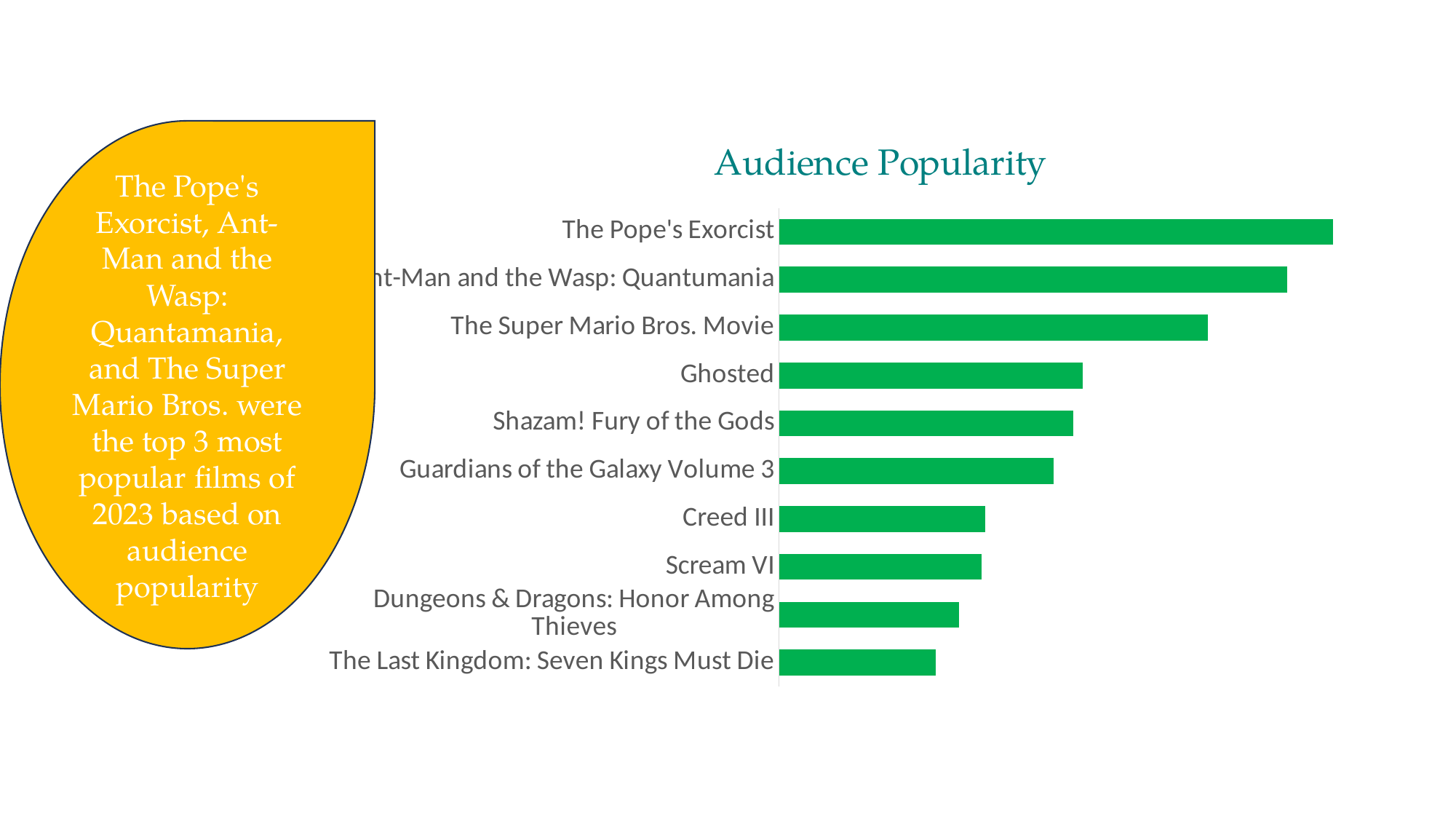

The Pope's Exorcist, Ant-Man and the Wasp: Quantamania, and The Super Mario Bros. were the top 3 most popular films of 2023 based on audience popularity

### Chart: Audience Popularity

| Category | Total |
|---|---|
| The Pope's Exorcist | 5089.969 |
| Ant-Man and the Wasp: Quantumania | 4665.438 |
| The Super Mario Bros. Movie | 3935.55 |
| Ghosted | 2791.532 |
| Shazam! Fury of the Gods | 2702.593 |
| Guardians of the Galaxy Volume 3 | 2520.308 |
| Creed III | 1894.044 |
| Scream VI | 1862.283 |
| Dungeons & Dragons: Honor Among Thieves | 1655.052 |
| The Last Kingdom: Seven Kings Must Die | 1436.725 |